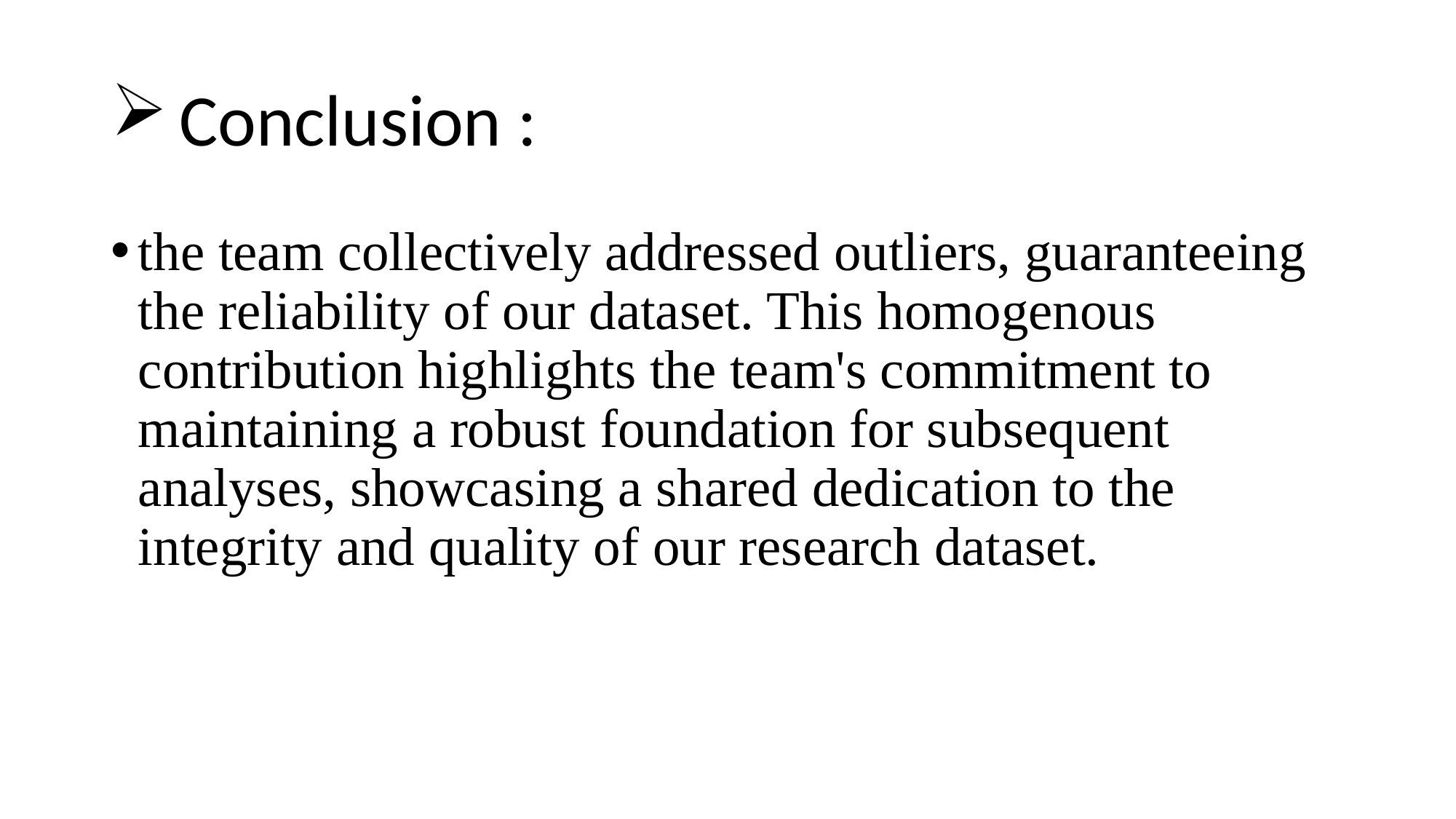

# Conclusion :
the team collectively addressed outliers, guaranteeing the reliability of our dataset. This homogenous contribution highlights the team's commitment to maintaining a robust foundation for subsequent analyses, showcasing a shared dedication to the integrity and quality of our research dataset.